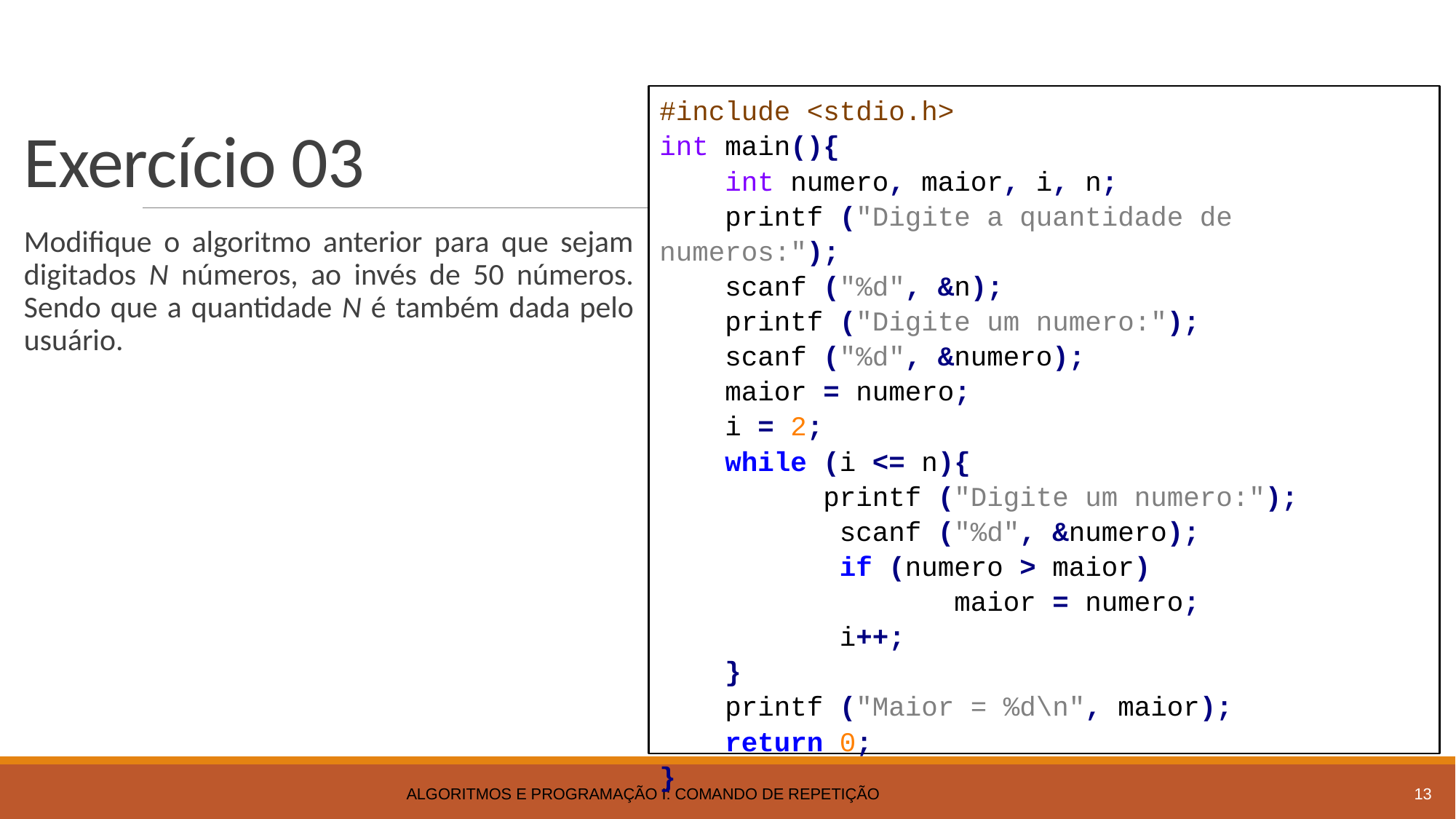

# Exercício 03
#include <stdio.h>
int main(){
    int numero, maior, i, n;
    printf ("Digite a quantidade de numeros:");
    scanf ("%d", &n);
    printf ("Digite um numero:");
    scanf ("%d", &numero);
    maior = numero;
    i = 2;
    while (i <= n){
          printf ("Digite um numero:");
           scanf ("%d", &numero);
           if (numero > maior)
                  maior = numero;
           i++;
    }
    printf ("Maior = %d\n", maior);
    return 0;
}
Modifique o algoritmo anterior para que sejam digitados N números, ao invés de 50 números. Sendo que a quantidade N é também dada pelo usuário.

Algoritmos e Programação I: Comando de Repetição
13